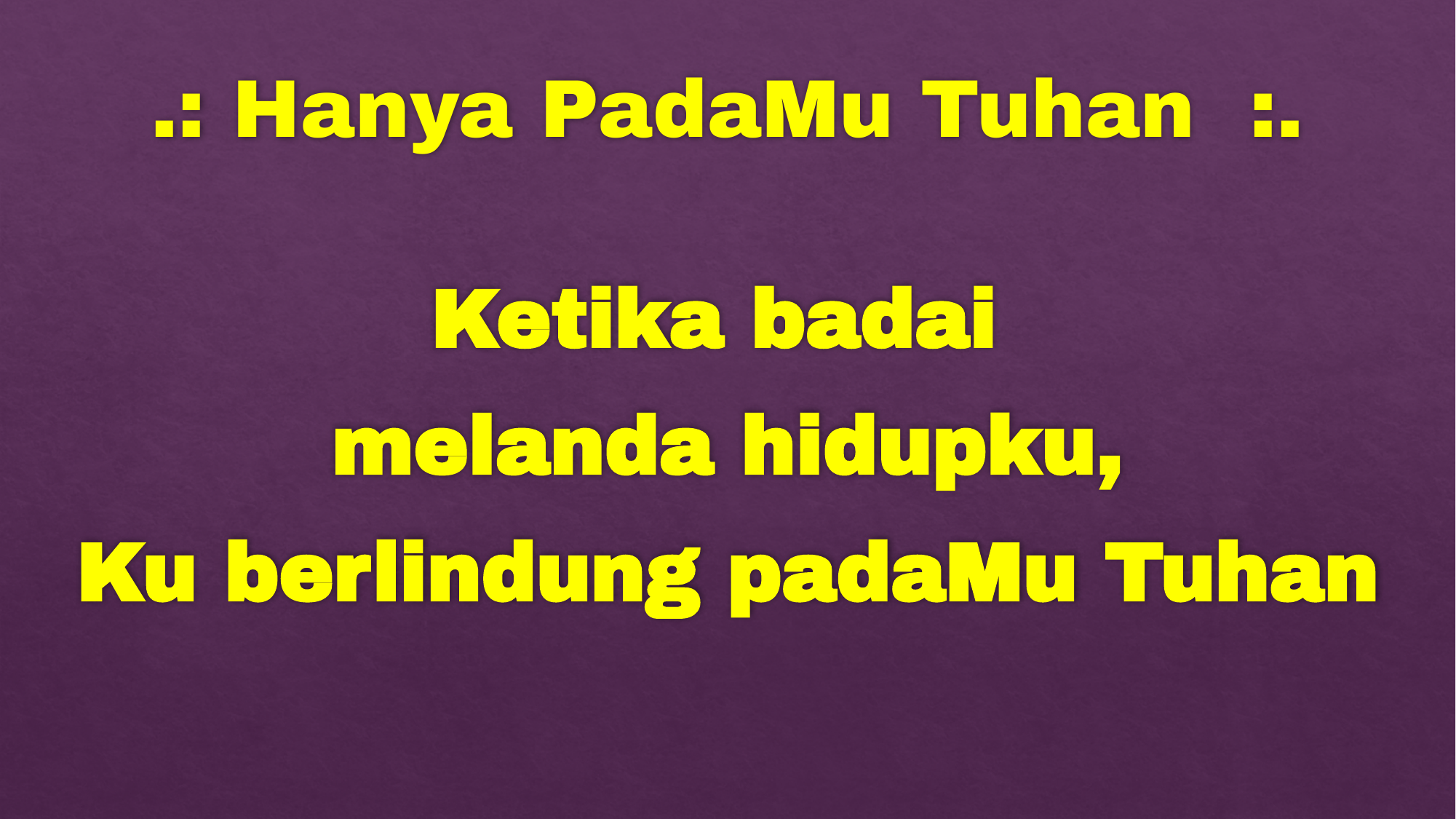

# .: Hanya PadaMu Tuhan  :.
Ketika badai
melanda hidupku,
Ku berlindung padaMu Tuhan